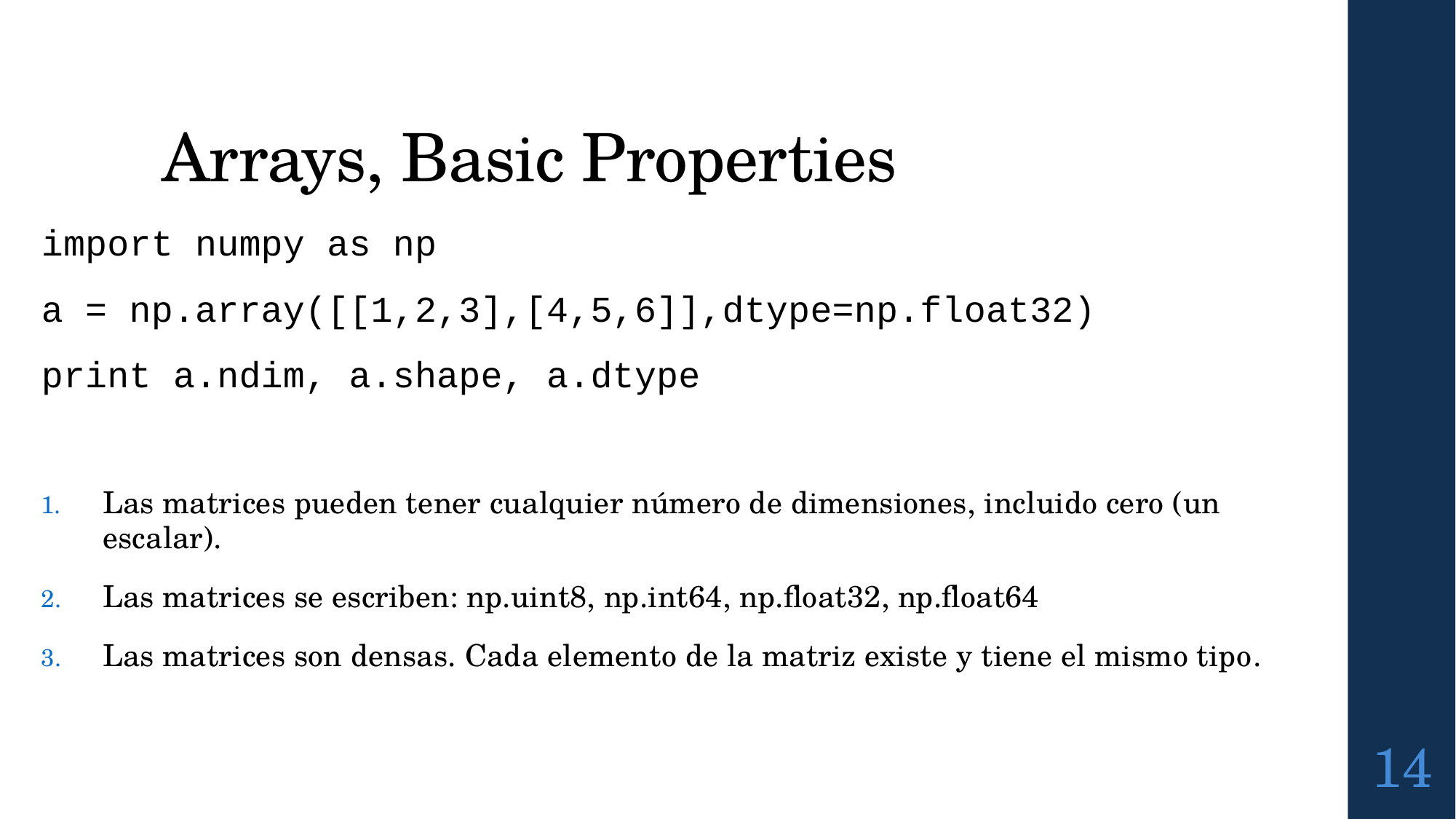

# Arrays, Basic Properties
import numpy as np
a = np.array([[1,2,3],[4,5,6]],dtype=np.float32)
print a.ndim, a.shape, a.dtype

Las matrices pueden tener cualquier número de dimensiones, incluido cero (un escalar).
Las matrices se escriben: np.uint8, np.int64, np.float32, np.float64
Las matrices son densas. Cada elemento de la matriz existe y tiene el mismo tipo.
14